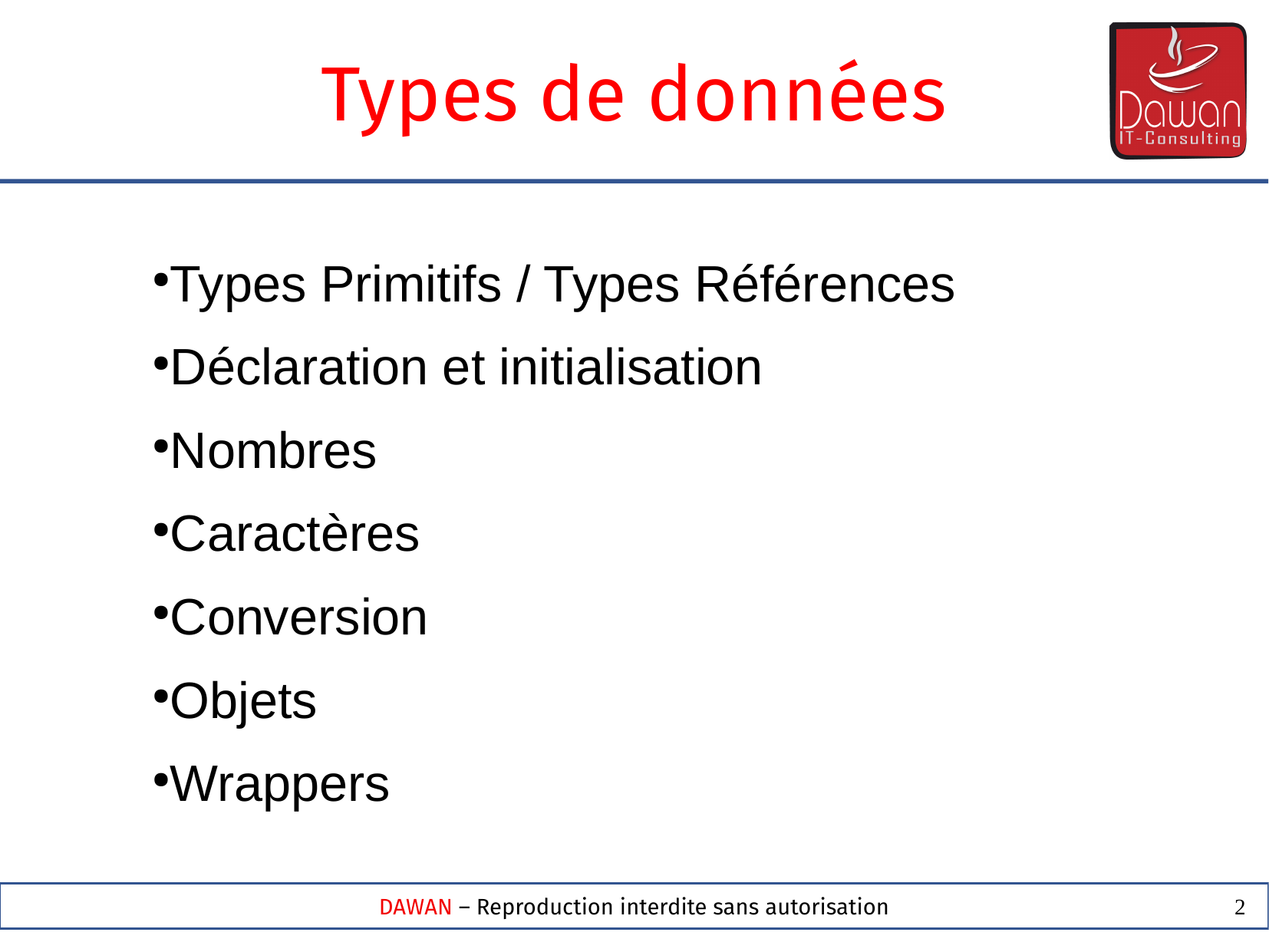

Types de données
Types Primitifs / Types Références
Déclaration et initialisation
Nombres
Caractères
Conversion
Objets
Wrappers
2